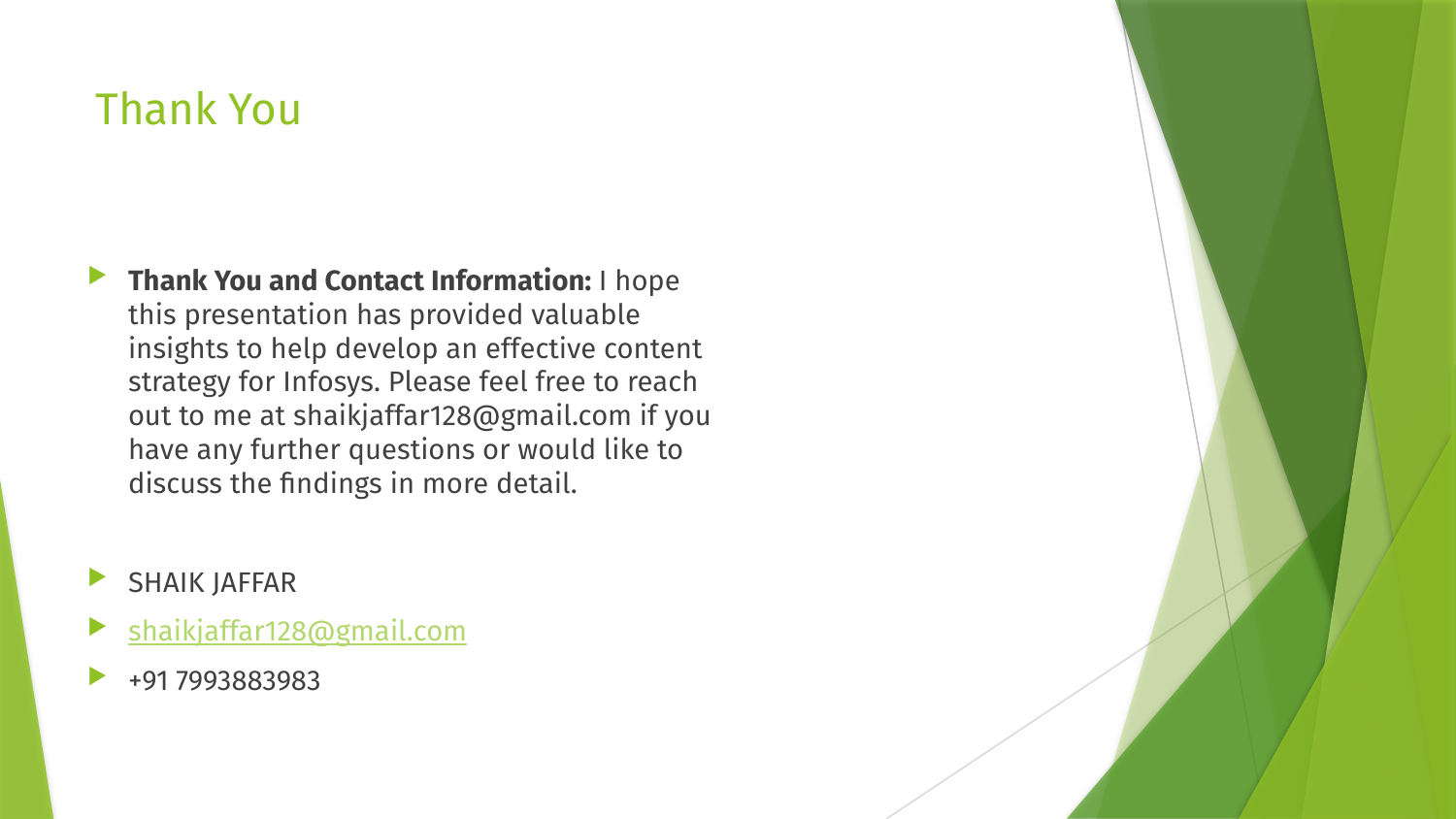

# Thank You
Thank You and Contact Information: I hope this presentation has provided valuable insights to help develop an effective content strategy for Infosys. Please feel free to reach out to me at shaikjaffar128@gmail.com if you have any further questions or would like to discuss the findings in more detail.

SHAIK JAFFAR
shaikjaffar128@gmail.com
+91 7993883983